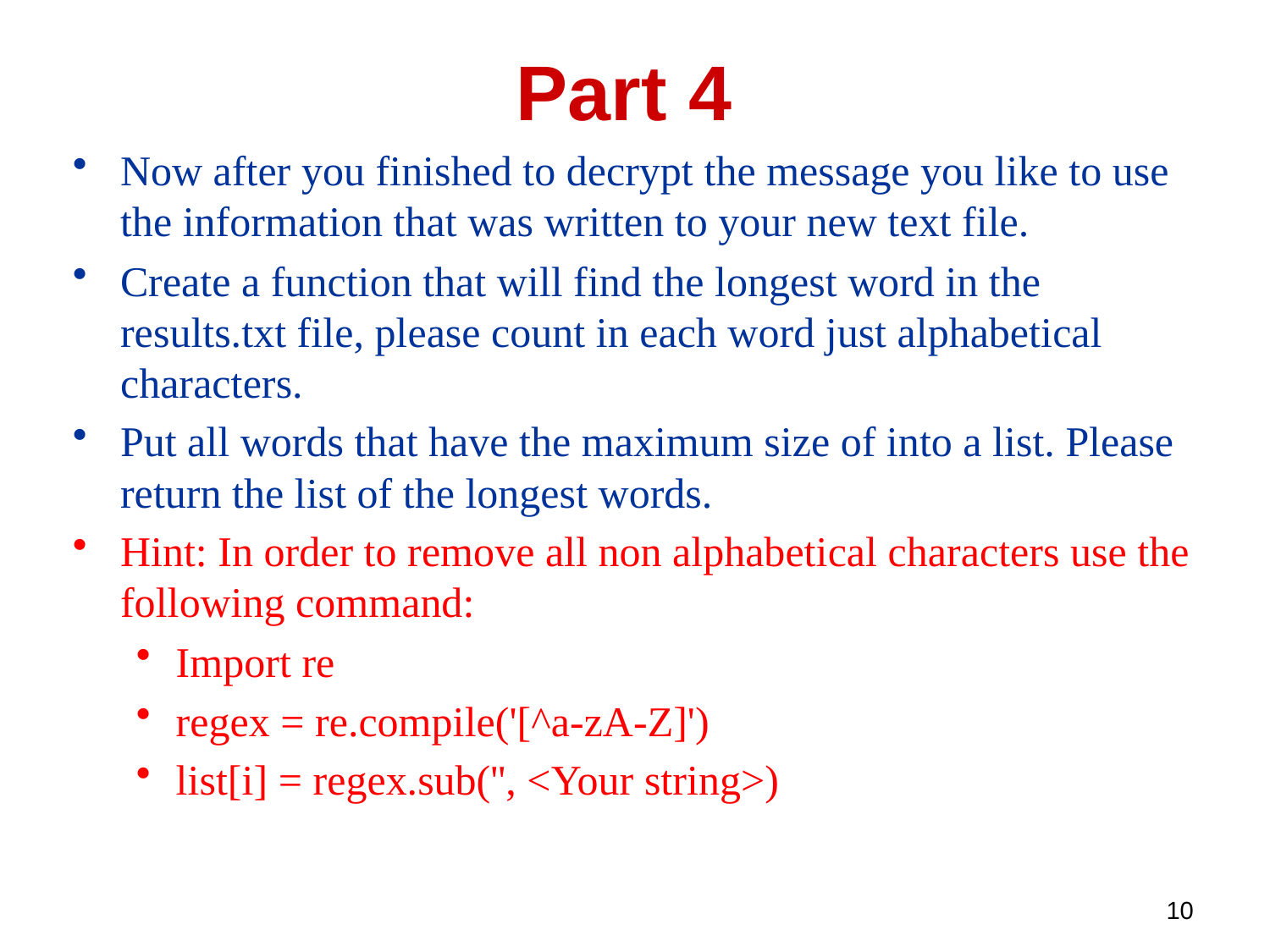

# Part 4
Now after you finished to decrypt the message you like to use the information that was written to your new text file.
Create a function that will find the longest word in the results.txt file, please count in each word just alphabetical characters.
Put all words that have the maximum size of into a list. Please return the list of the longest words.
Hint: In order to remove all non alphabetical characters use the following command:
Import re
regex = re.compile('[^a-zA-Z]')
list[i] = regex.sub('', <Your string>)
10